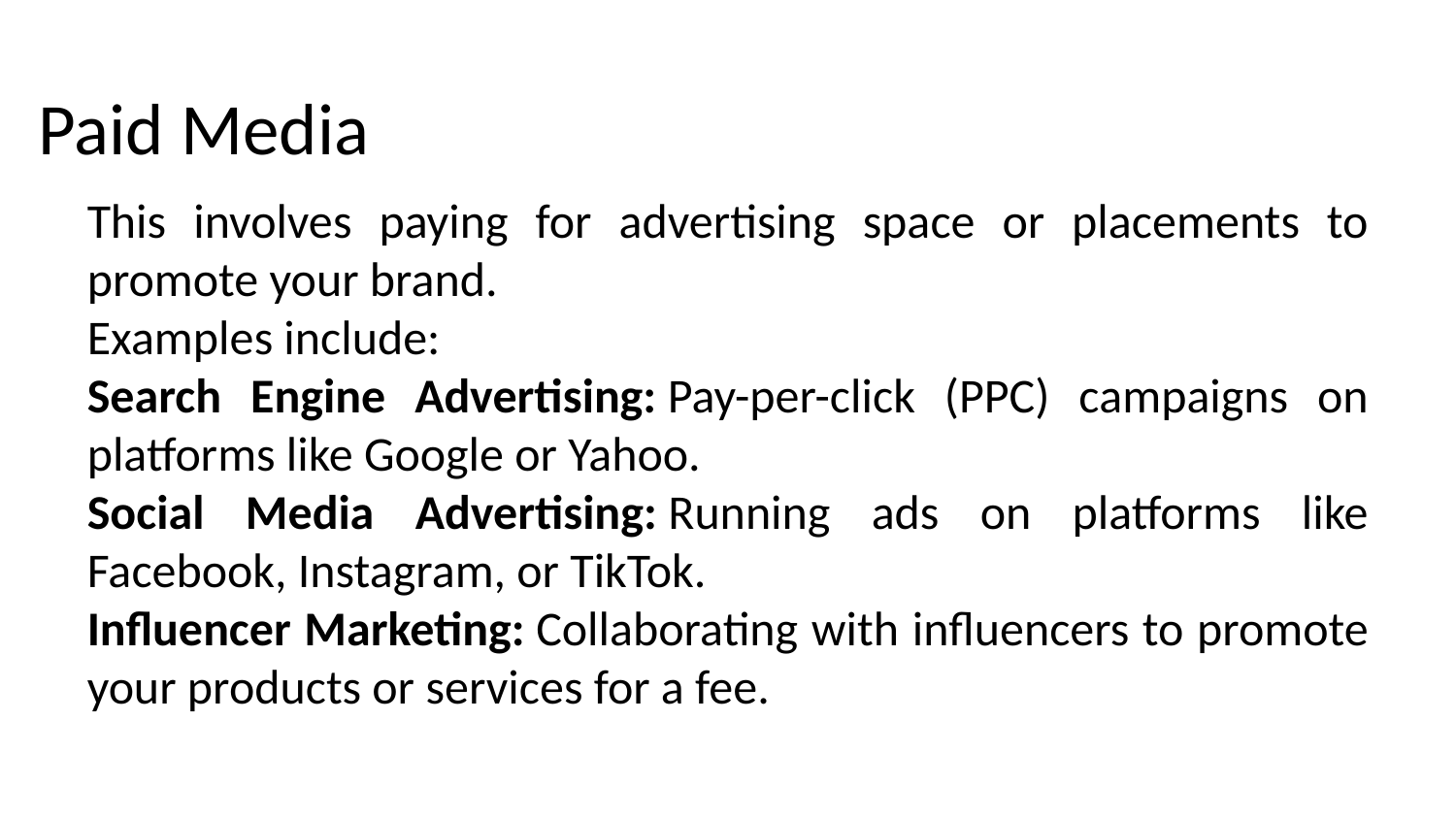

Paid Media
This involves paying for advertising space or placements to promote your brand.
Examples include:
Search Engine Advertising: Pay-per-click (PPC) campaigns on platforms like Google or Yahoo.
Social Media Advertising: Running ads on platforms like Facebook, Instagram, or TikTok.
Influencer Marketing: Collaborating with influencers to promote your products or services for a fee.